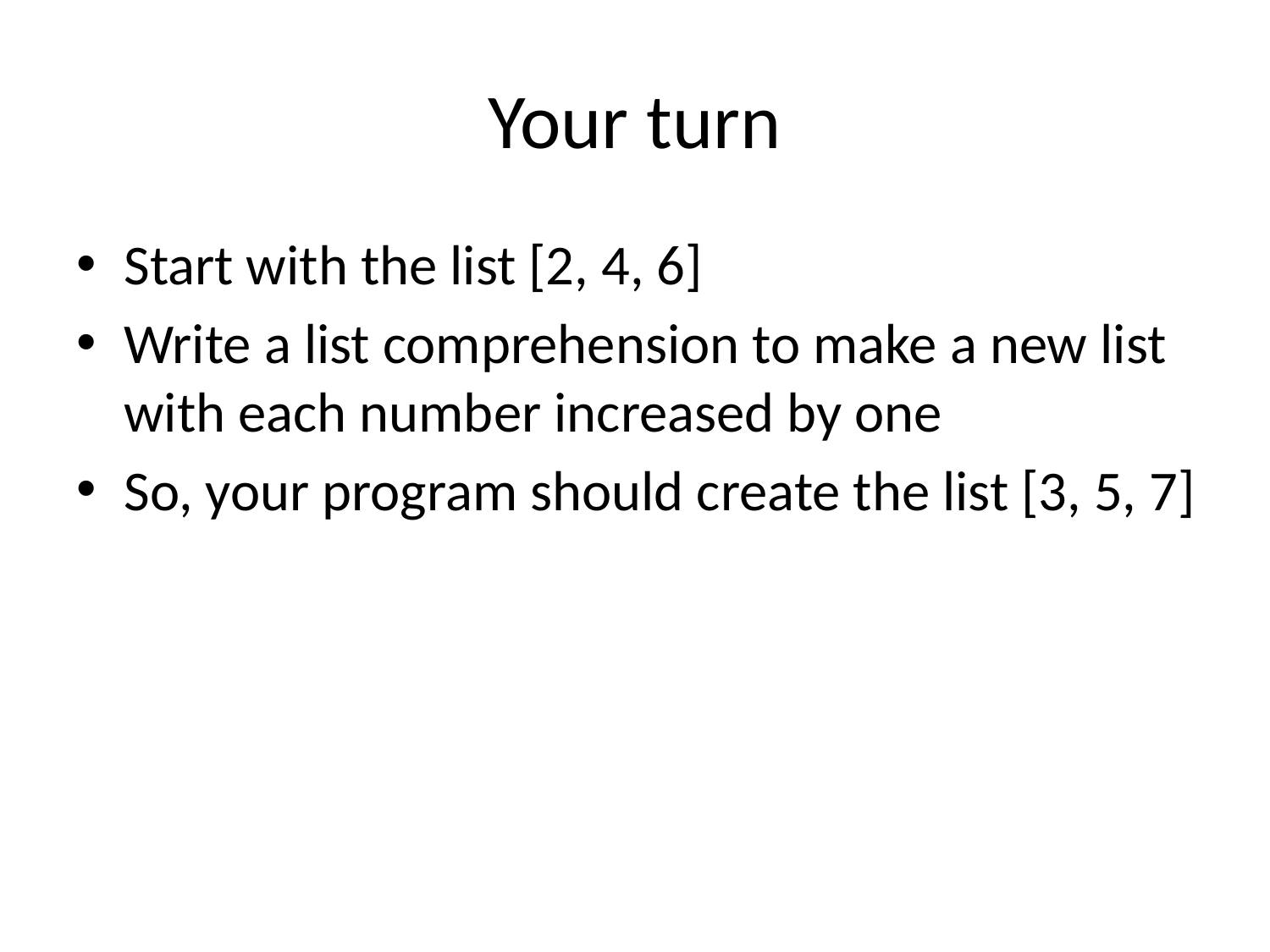

# Your turn
Start with the list [2, 4, 6]
Write a list comprehension to make a new list with each number increased by one
So, your program should create the list [3, 5, 7]